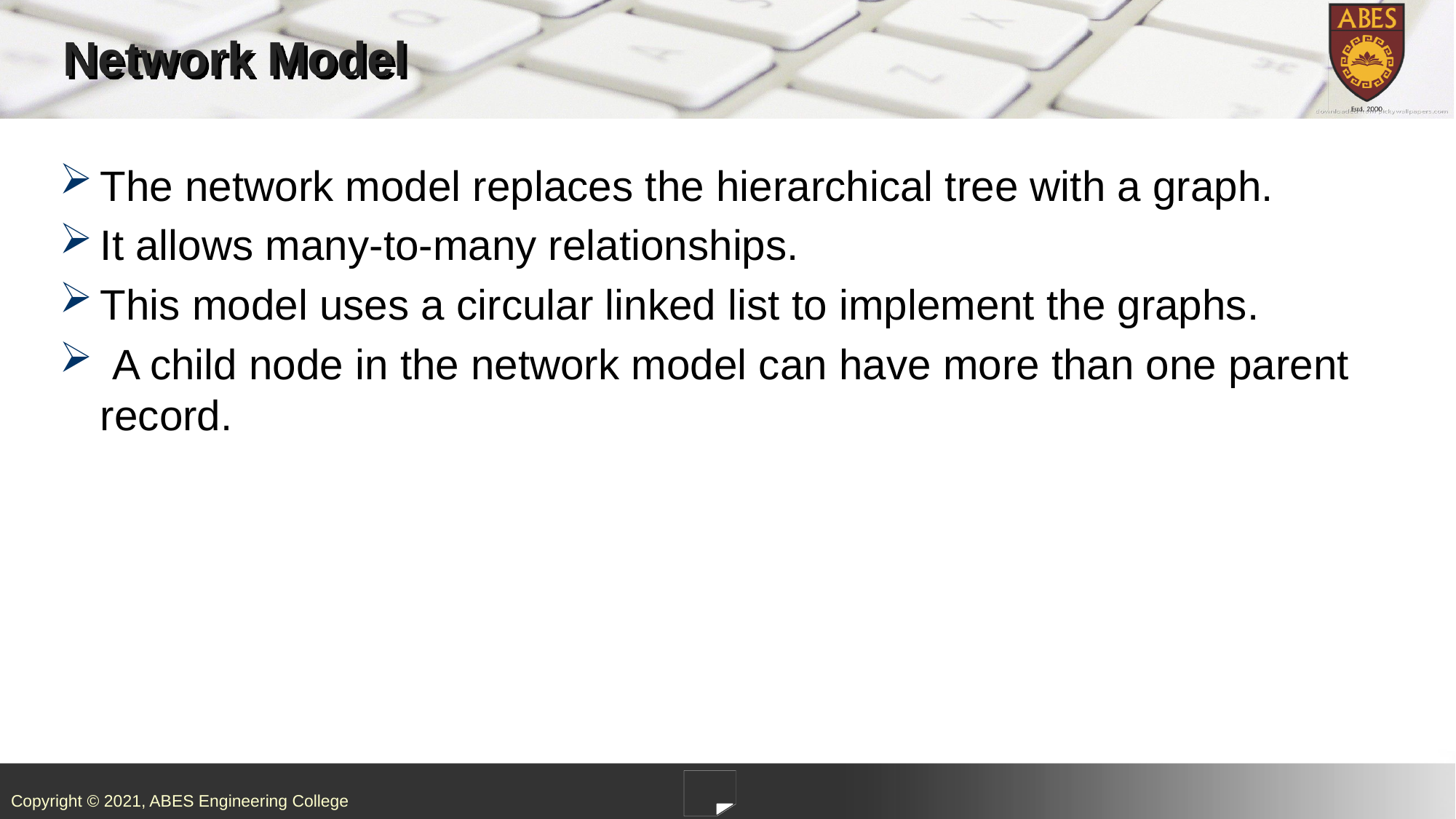

# Network Model
The network model replaces the hierarchical tree with a graph.
It allows many-to-many relationships.
This model uses a circular linked list to implement the graphs.
 A child node in the network model can have more than one parent record.